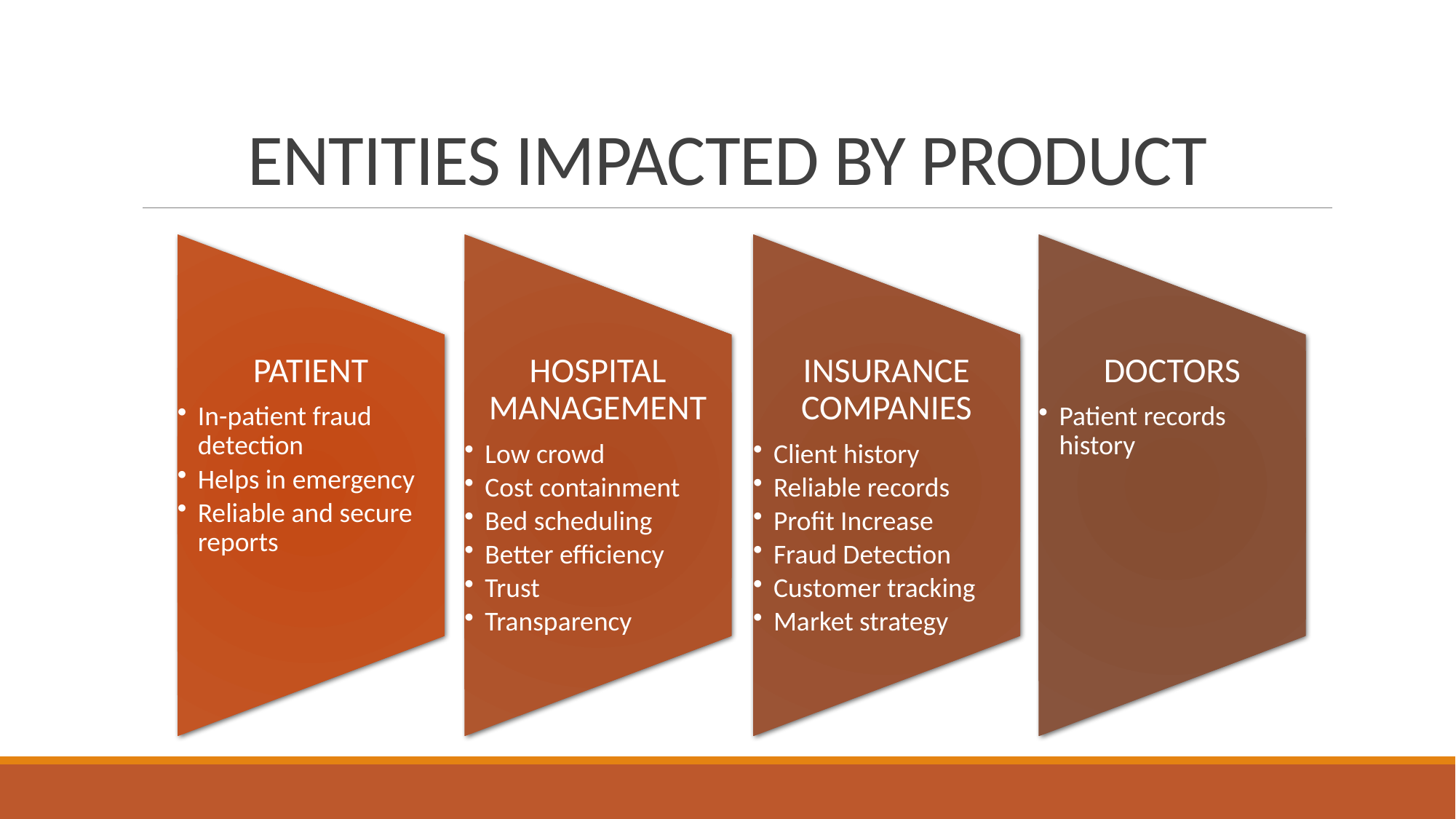

# ENTITIES impacted by Product
PATIENT
In-patient fraud detection
Helps in emergency
Reliable and secure reports

HOSPITAL MANAGEMENT
Low crowd
Cost containment
Bed scheduling
Better efficiency
Trust
Transparency
INSURANCE COMPANIES
Client history
Reliable records
Profit Increase
Fraud Detection
Customer tracking
Market strategy
DOCTORS
Patient records history